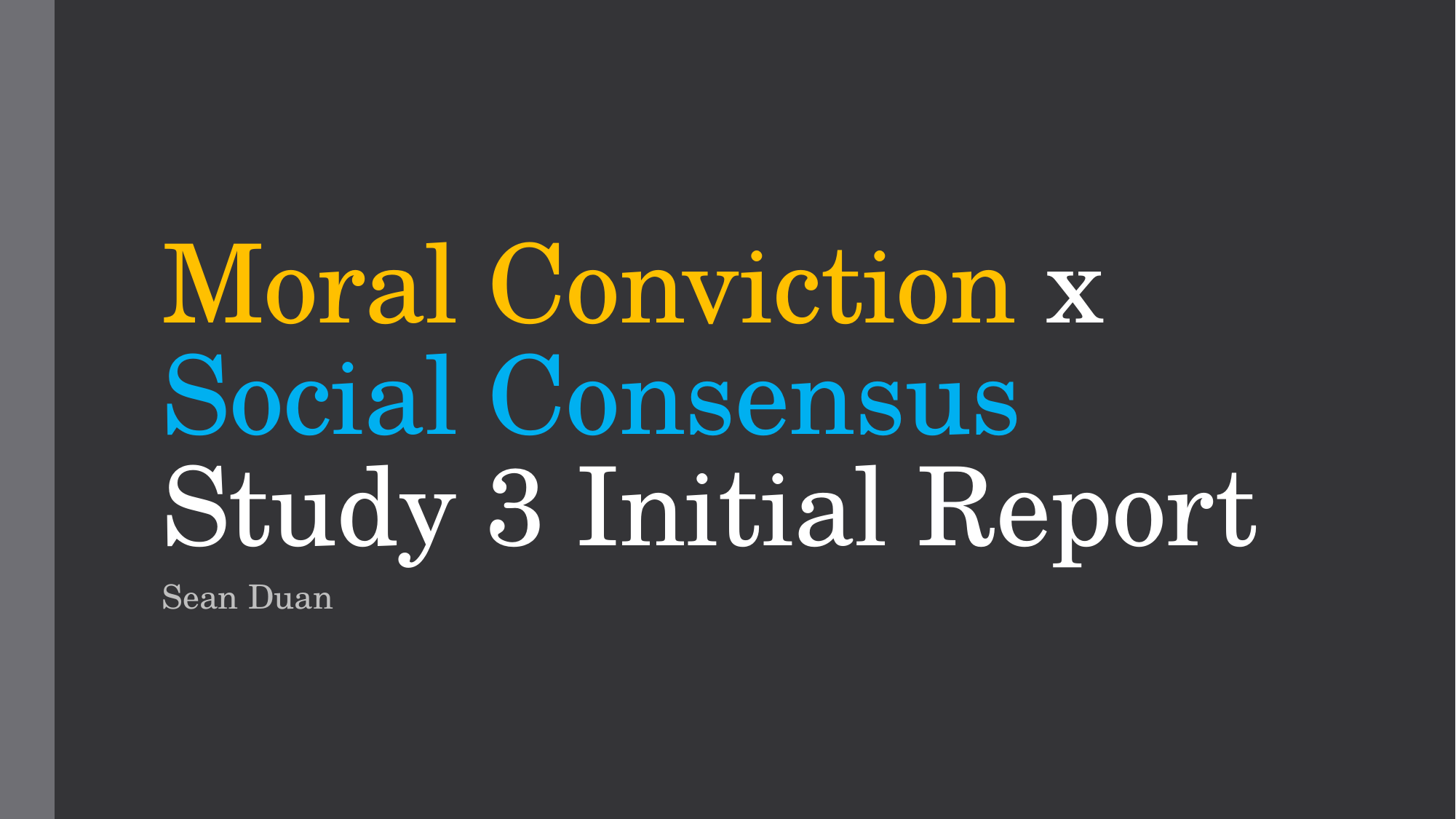

# Moral Conviction x Social Consensus Study 3 Initial Report
Sean Duan